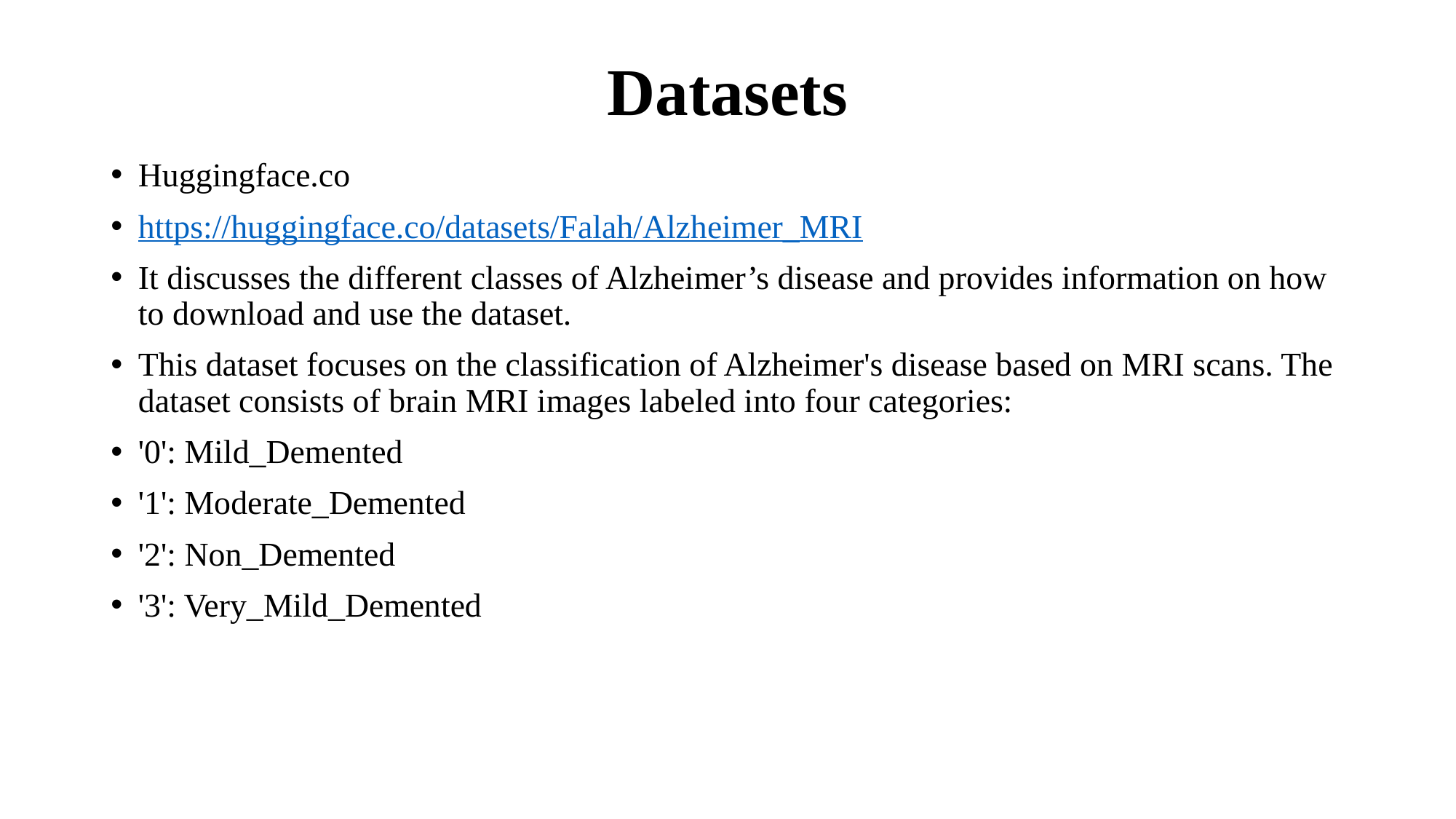

# Datasets
Huggingface.co
https://huggingface.co/datasets/Falah/Alzheimer_MRI
It discusses the different classes of Alzheimer’s disease and provides information on how to download and use the dataset. ​
This dataset focuses on the classification of Alzheimer's disease based on MRI scans. The dataset consists of brain MRI images labeled into four categories:​
'0': Mild_Demented​
'1': Moderate_Demented​
'2': Non_Demented​
'3': Very_Mild_Demented​